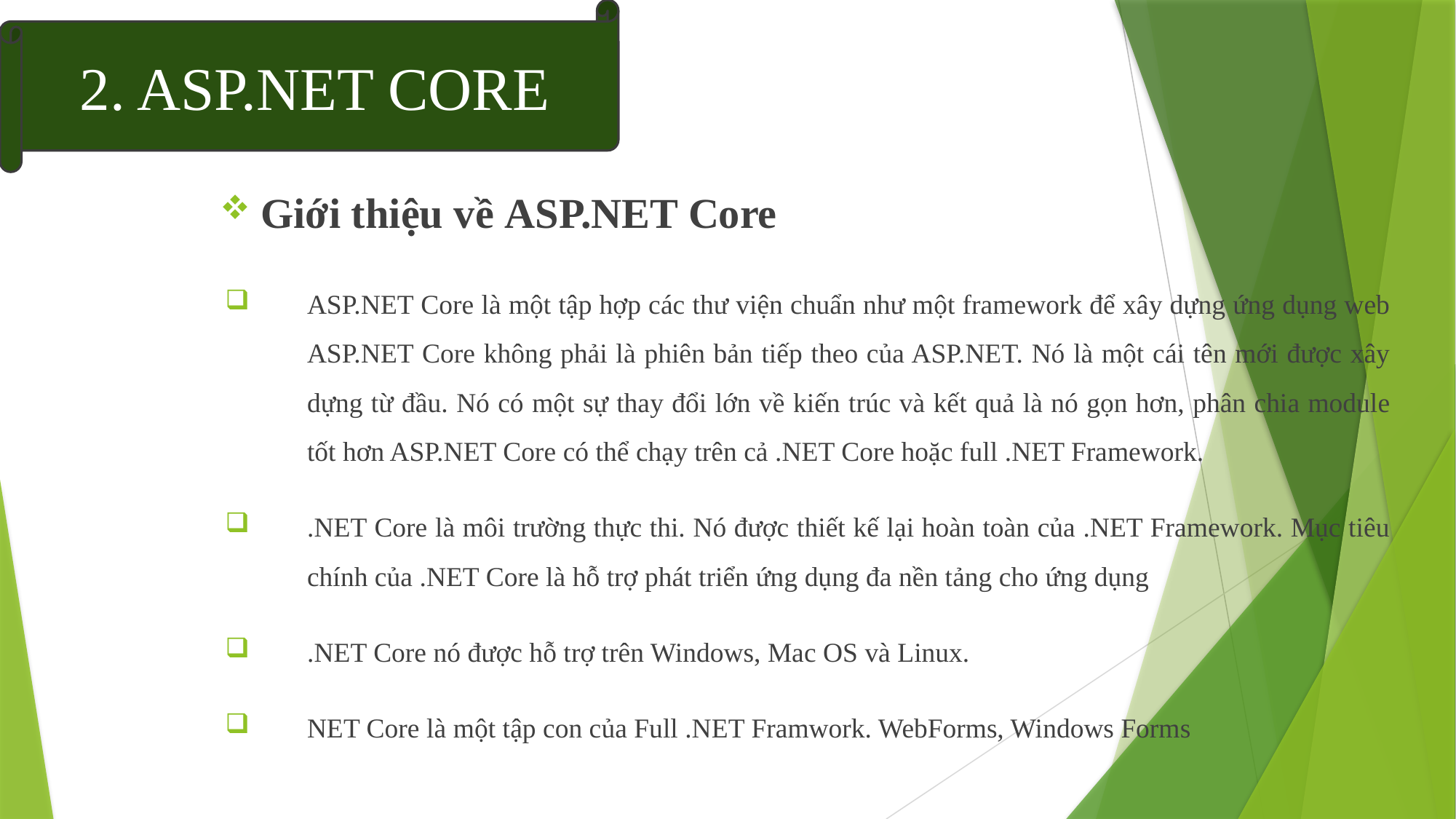

2. ASP.NET CORE
Giới thiệu về ASP.NET Core

ASP.NET Core là một tập hợp các thư viện chuẩn như một framework để xây dựng ứng dụng web ASP.NET Core không phải là phiên bản tiếp theo của ASP.NET. Nó là một cái tên mới được xây dựng từ đầu. Nó có một sự thay đổi lớn về kiến trúc và kết quả là nó gọn hơn, phân chia module tốt hơn ASP.NET Core có thể chạy trên cả .NET Core hoặc full .NET Framework.
.NET Core là môi trường thực thi. Nó được thiết kế lại hoàn toàn của .NET Framework. Mục tiêu chính của .NET Core là hỗ trợ phát triển ứng dụng đa nền tảng cho ứng dụng
.NET Core nó được hỗ trợ trên Windows, Mac OS và Linux.
NET Core là một tập con của Full .NET Framwork. WebForms, Windows Forms